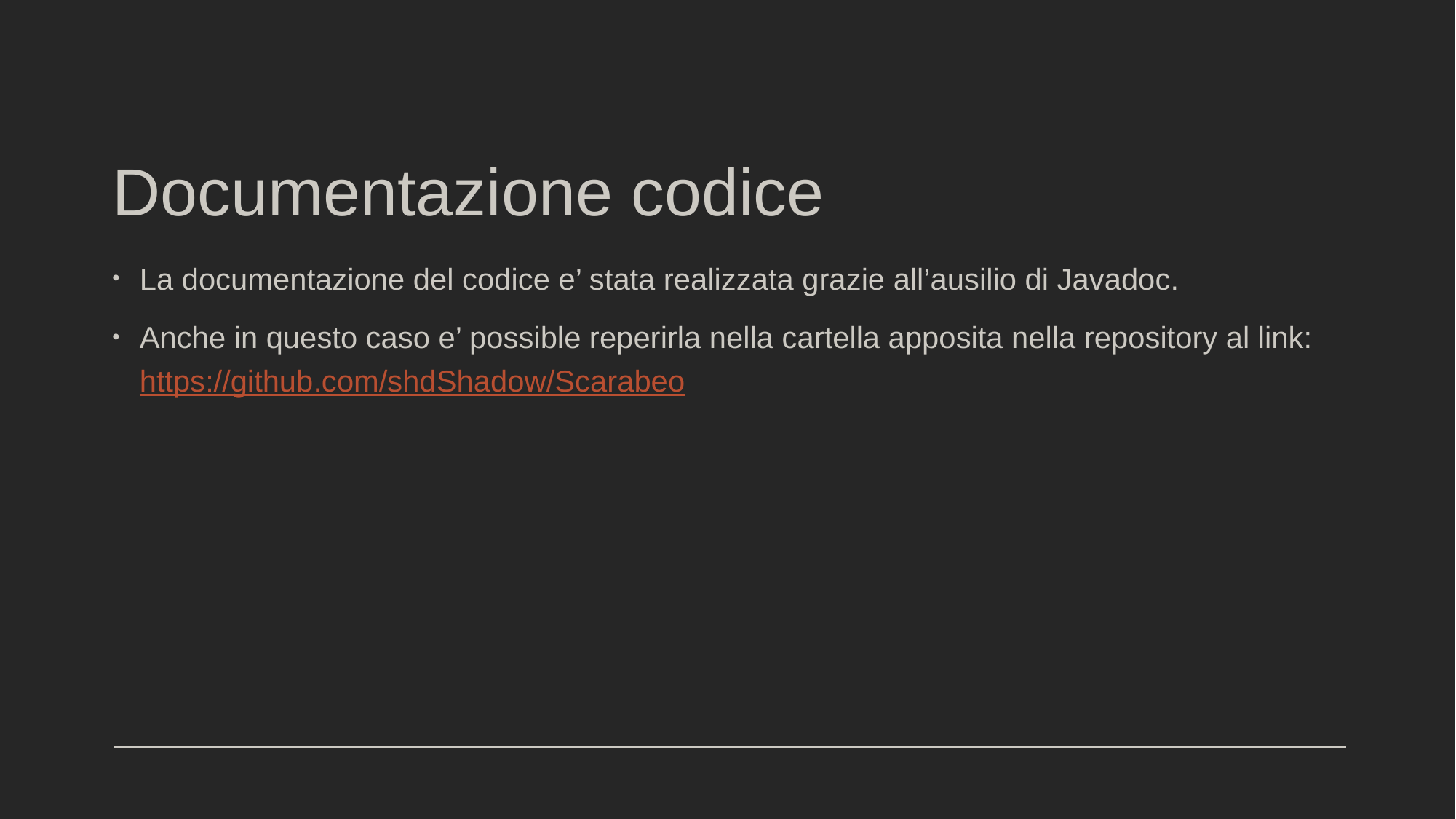

# Documentazione codice
La documentazione del codice e’ stata realizzata grazie all’ausilio di Javadoc.
Anche in questo caso e’ possible reperirla nella cartella apposita nella repository al link:  https://github.com/shdShadow/Scarabeo